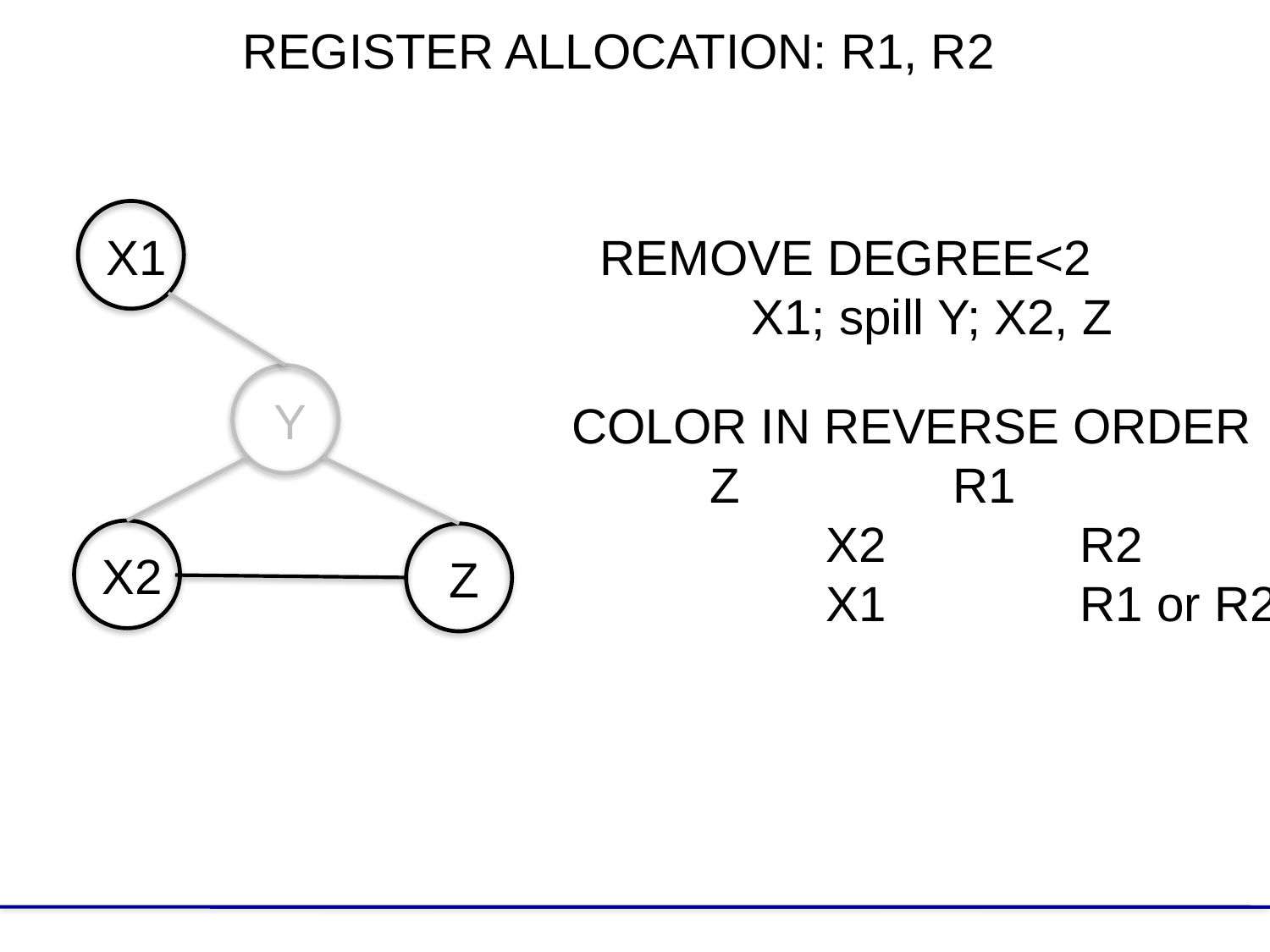

REGISTER ALLOCATION: R1, R2

X1

 Y

X2

 Z
REMOVE DEGREE<2
           X1; spill Y; X2, Z
COLOR IN REVERSE ORDER
          Z		R1
		X2		R2
		X1		R1 or R2